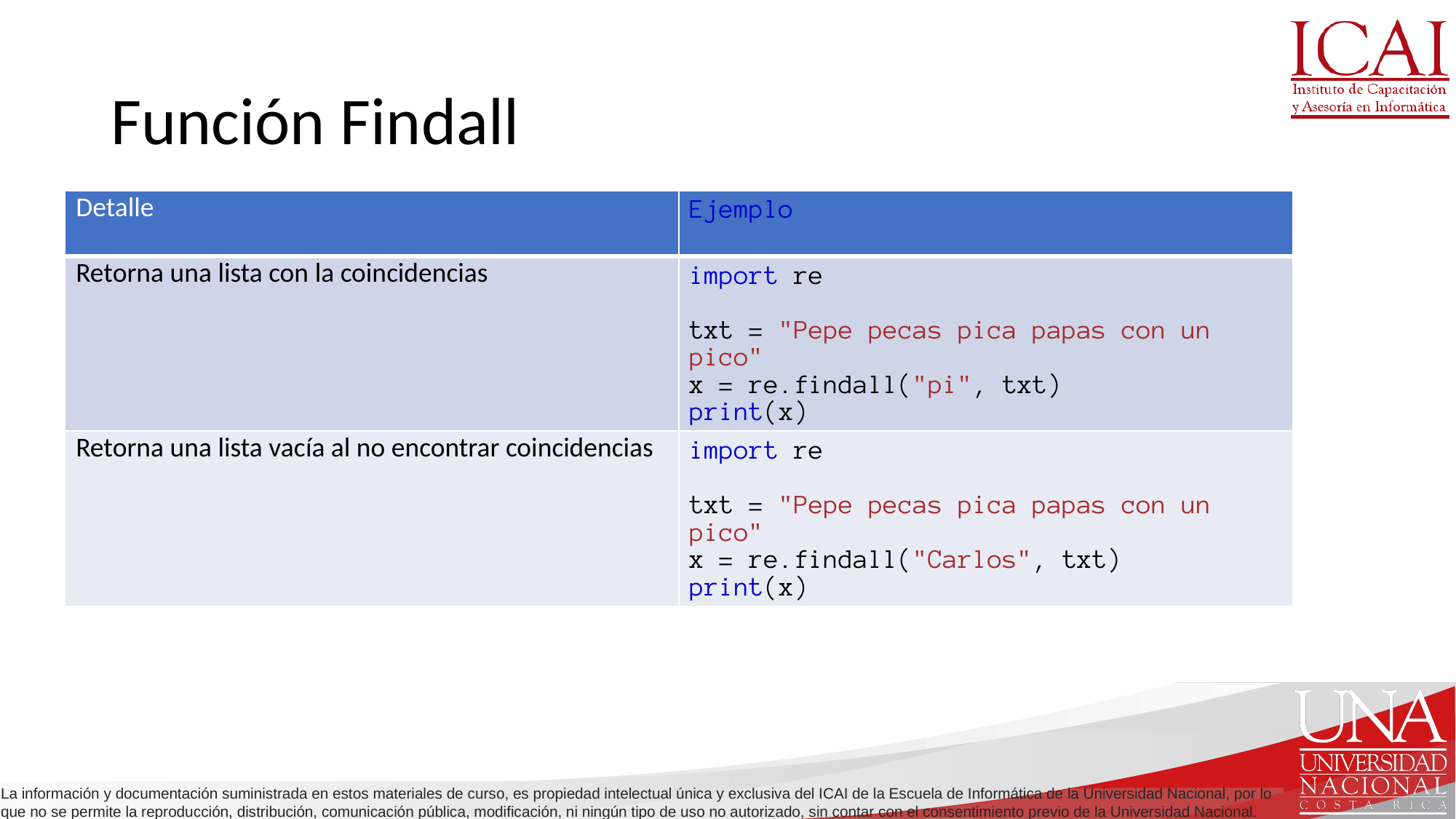

# Función Findall
| Detalle | Ejemplo |
| --- | --- |
| Retorna una lista con la coincidencias | import re txt = "Pepe pecas pica papas con un pico" x = re.findall("pi", txt) print(x) |
| Retorna una lista vacía al no encontrar coincidencias | import re txt = "Pepe pecas pica papas con un pico" x = re.findall("Carlos", txt) print(x) |